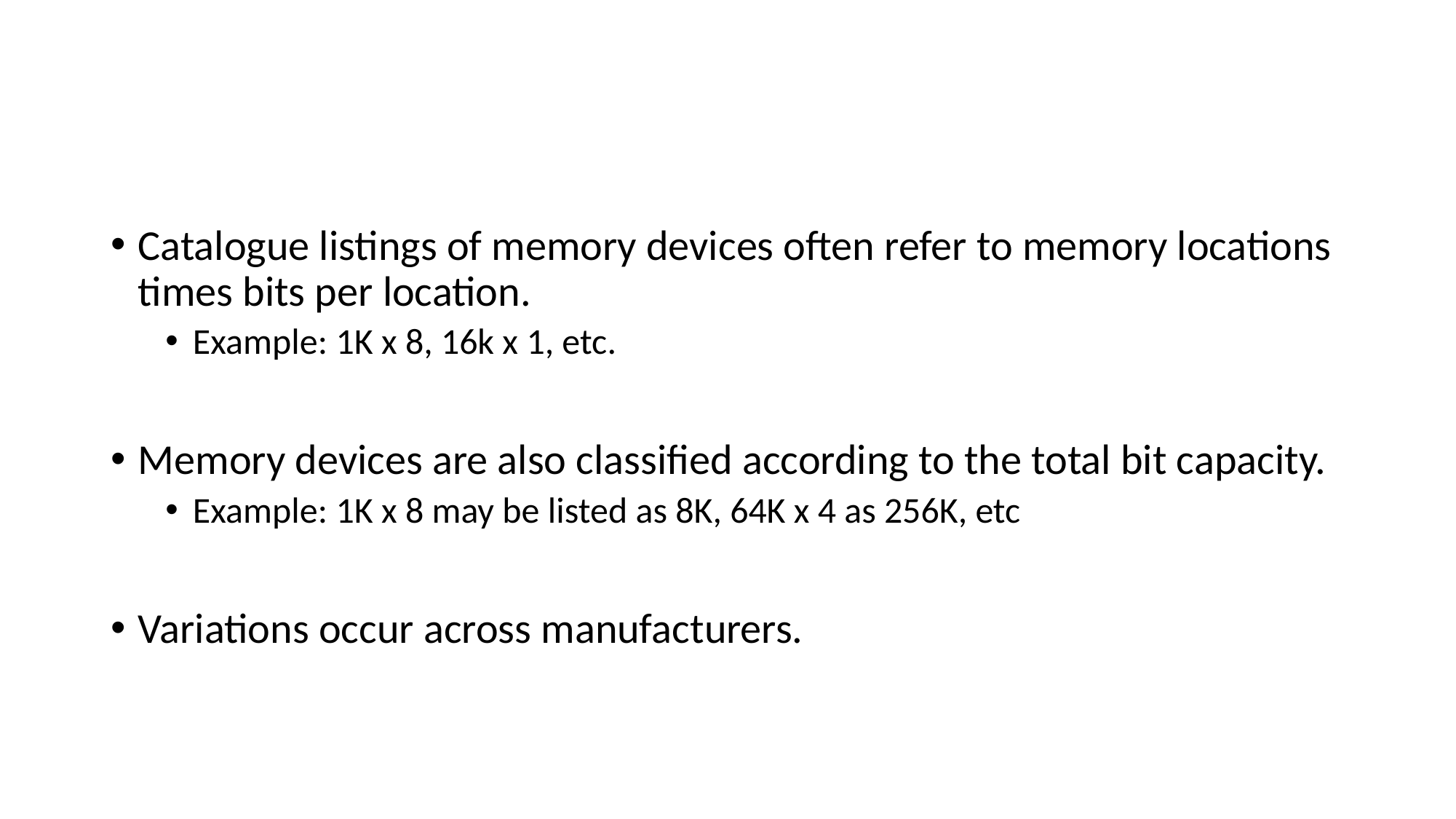

#
Catalogue listings of memory devices often refer to memory locations times bits per location.
Example: 1K x 8, 16k x 1, etc.

Memory devices are also classified according to the total bit capacity.
Example: 1K x 8 may be listed as 8K, 64K x 4 as 256K, etc

Variations occur across manufacturers.